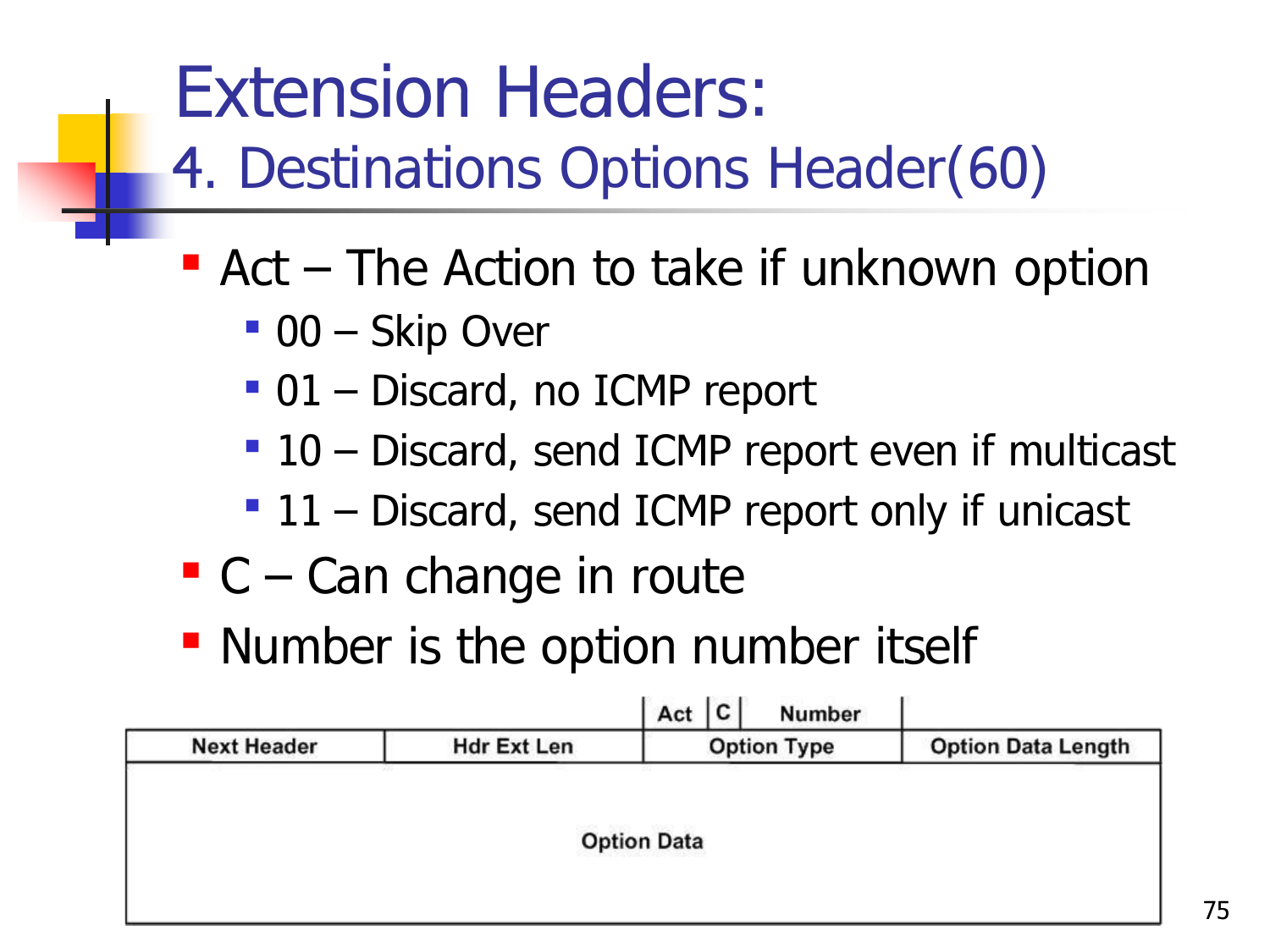

# Extension Headers:
Destinations Options Header(60)
Act – The Action to take if unknown option
00 – Skip Over
01 – Discard, no ICMP report
10 – Discard, send ICMP report even if multicast
11 – Discard, send ICMP report only if unicast
C – Can change in route
Number is the option number itself

75